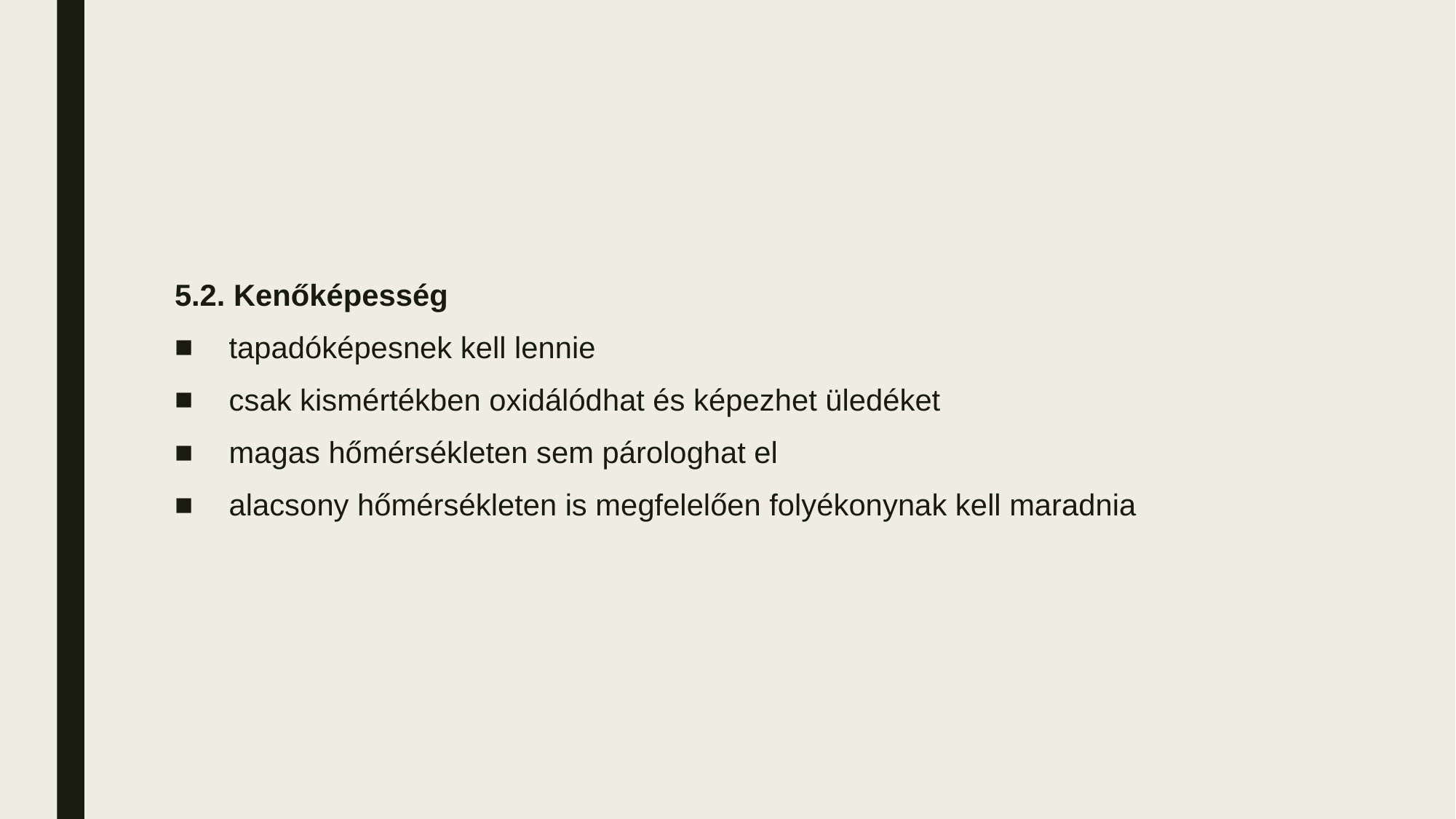

#
5.2. Kenőképesség
 tapadóképesnek kell lennie
 csak kismértékben oxidálódhat és képezhet üledéket
 magas hőmérsékleten sem párologhat el
 alacsony hőmérsékleten is megfelelően folyékonynak kell maradnia